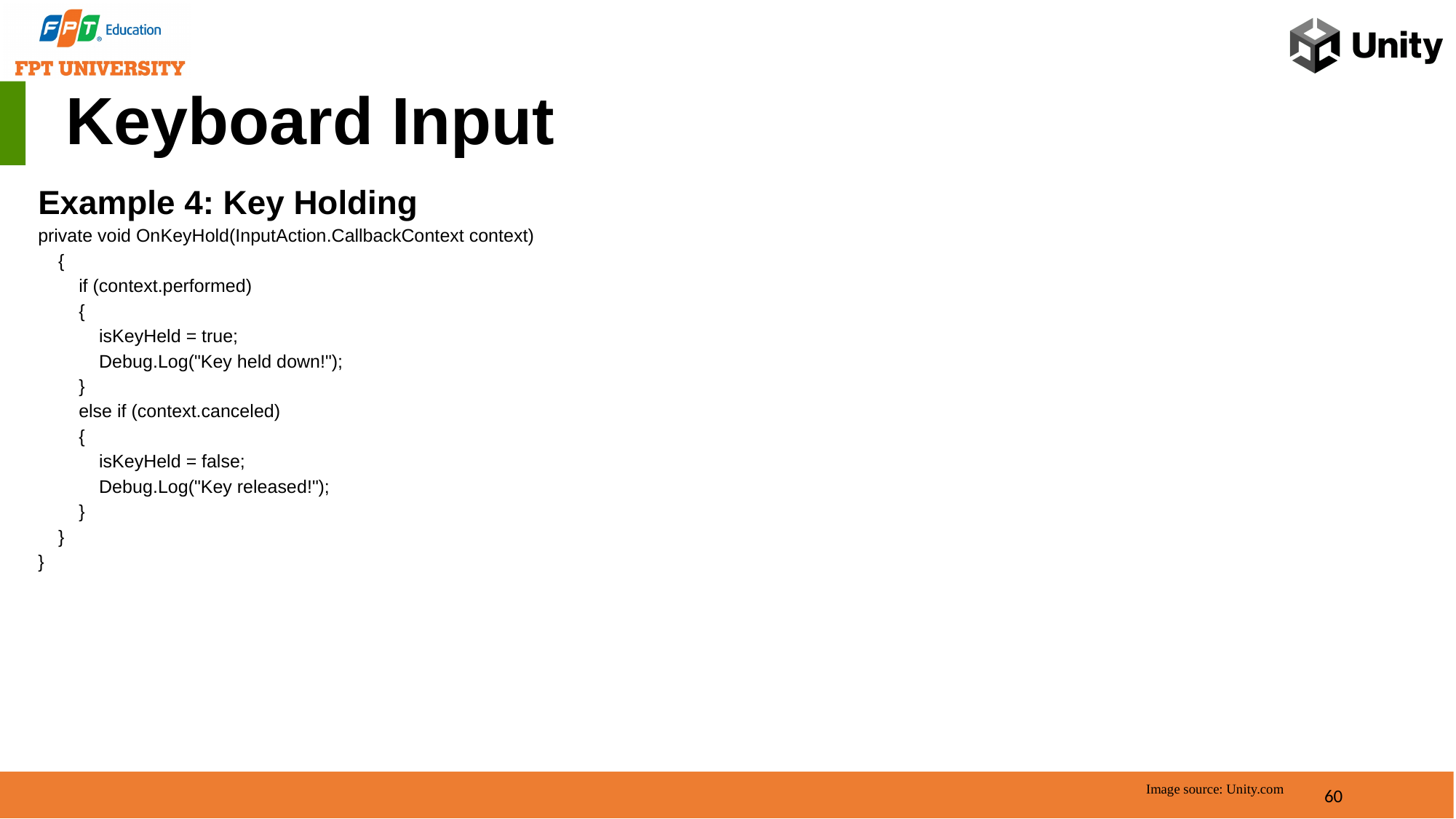

Keyboard Input

Example 4: Key Holding
private void OnKeyHold(InputAction.CallbackContext context)
    {
        if (context.performed)
        {
            isKeyHeld = true;
            Debug.Log("Key held down!");
        }
        else if (context.canceled)
        {
            isKeyHeld = false;
            Debug.Log("Key released!");
        }
    }
}
60
Image source: Unity.com